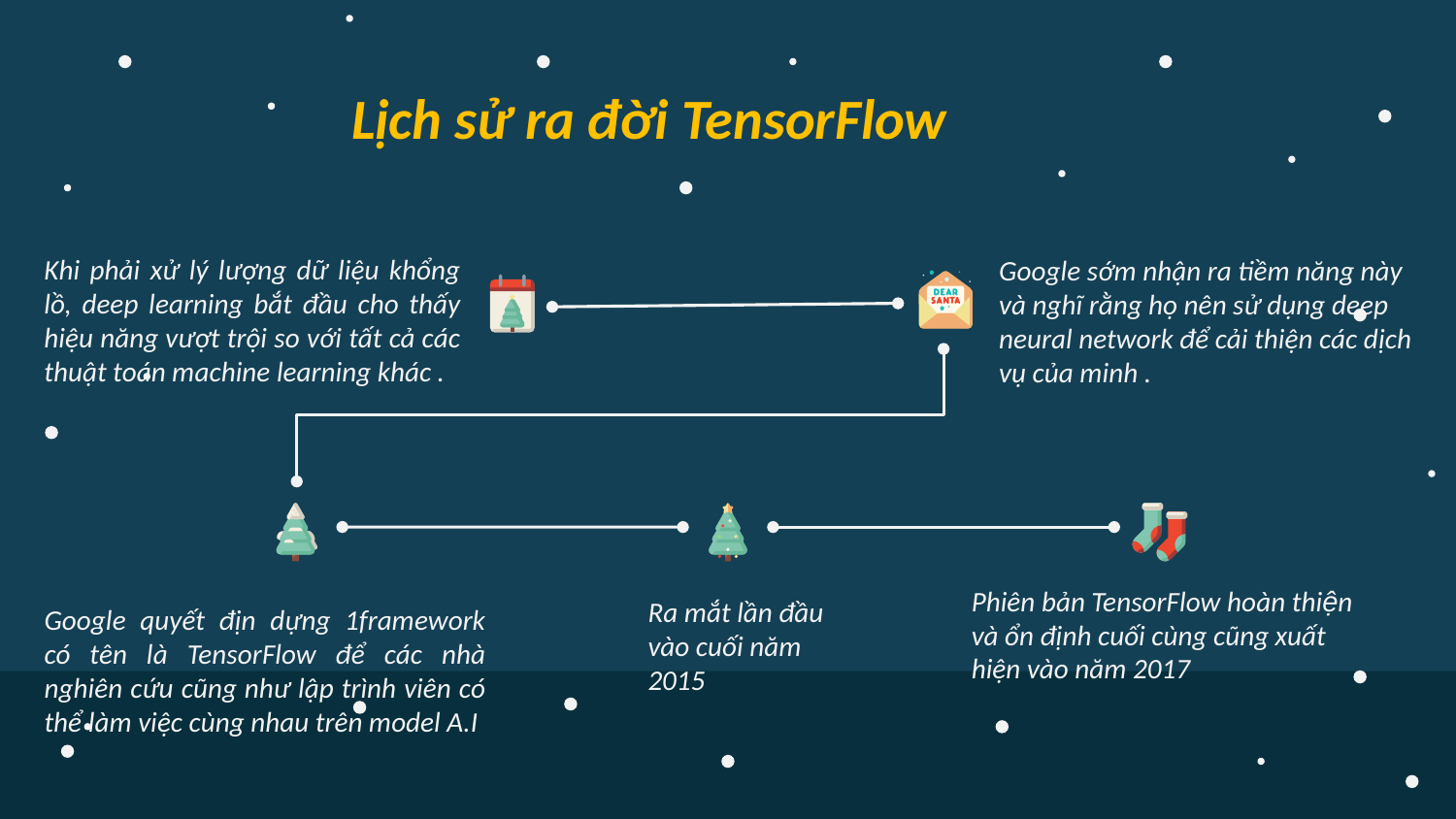

# Lịch sử ra đời TensorFlow
Khi phải xử lý lượng dữ liệu khổng lồ, deep learning bắt đầu cho thấy hiệu năng vượt trội so với tất cả các thuật toán machine learning khác .
Google sớm nhận ra tiềm năng này và nghĩ rằng họ nên sử dụng deep neural network để cải thiện các dịch vụ của minh .

Phiên bản TensorFlow hoàn thiện và ổn định cuối cùng cũng xuất hiện vào năm 2017

Ra mắt lần đầu vào cuối năm 2015
Google quyết địn dựng 1framework có tên là TensorFlow để các nhà nghiên cứu cũng như lập trình viên có thể làm việc cùng nhau trên model A.I